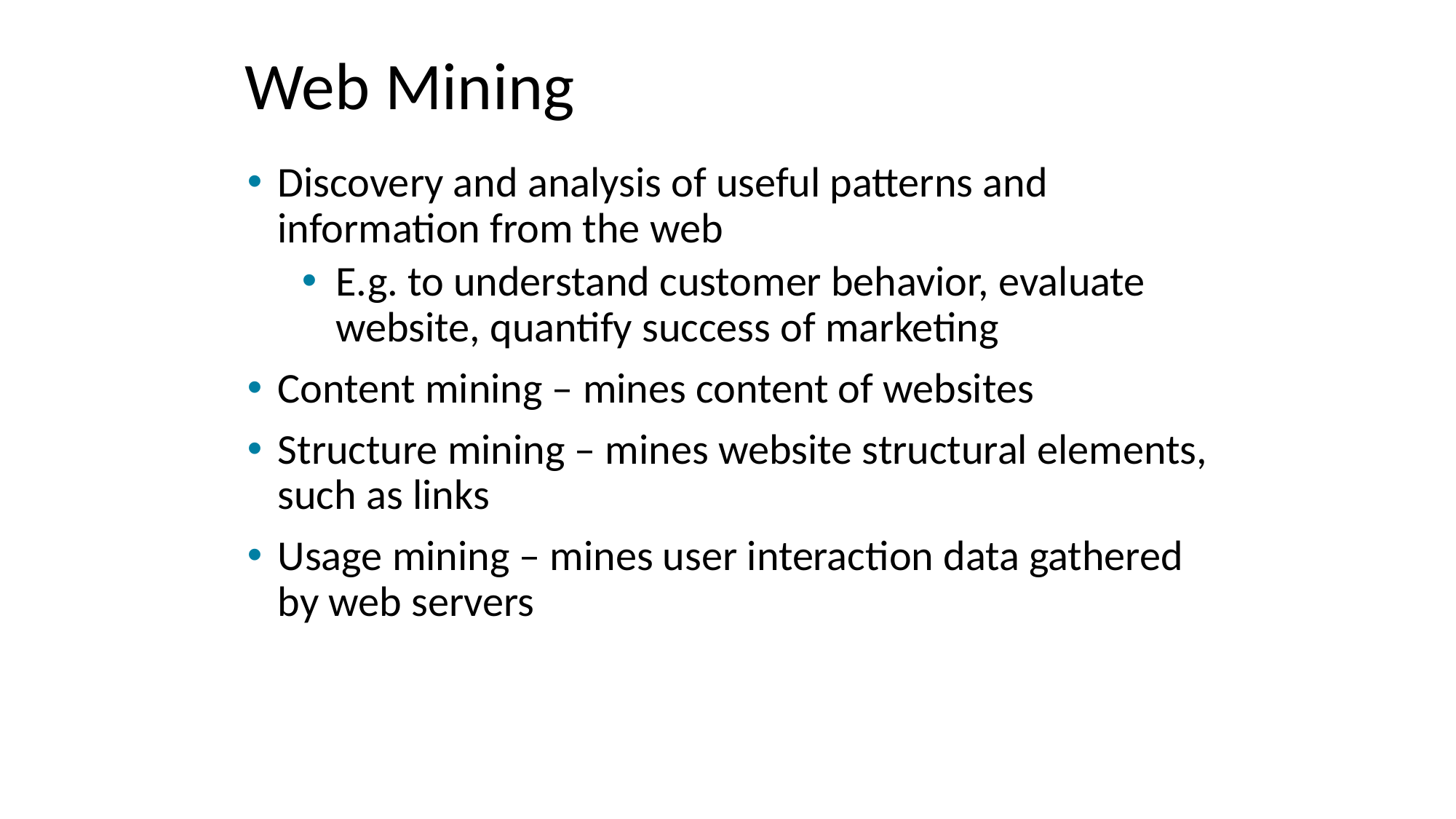

# Web Mining
Discovery and analysis of useful patterns and information from the web
E.g. to understand customer behavior, evaluate website, quantify success of marketing
Content mining – mines content of websites
Structure mining – mines website structural elements, such as links
Usage mining – mines user interaction data gathered by web servers